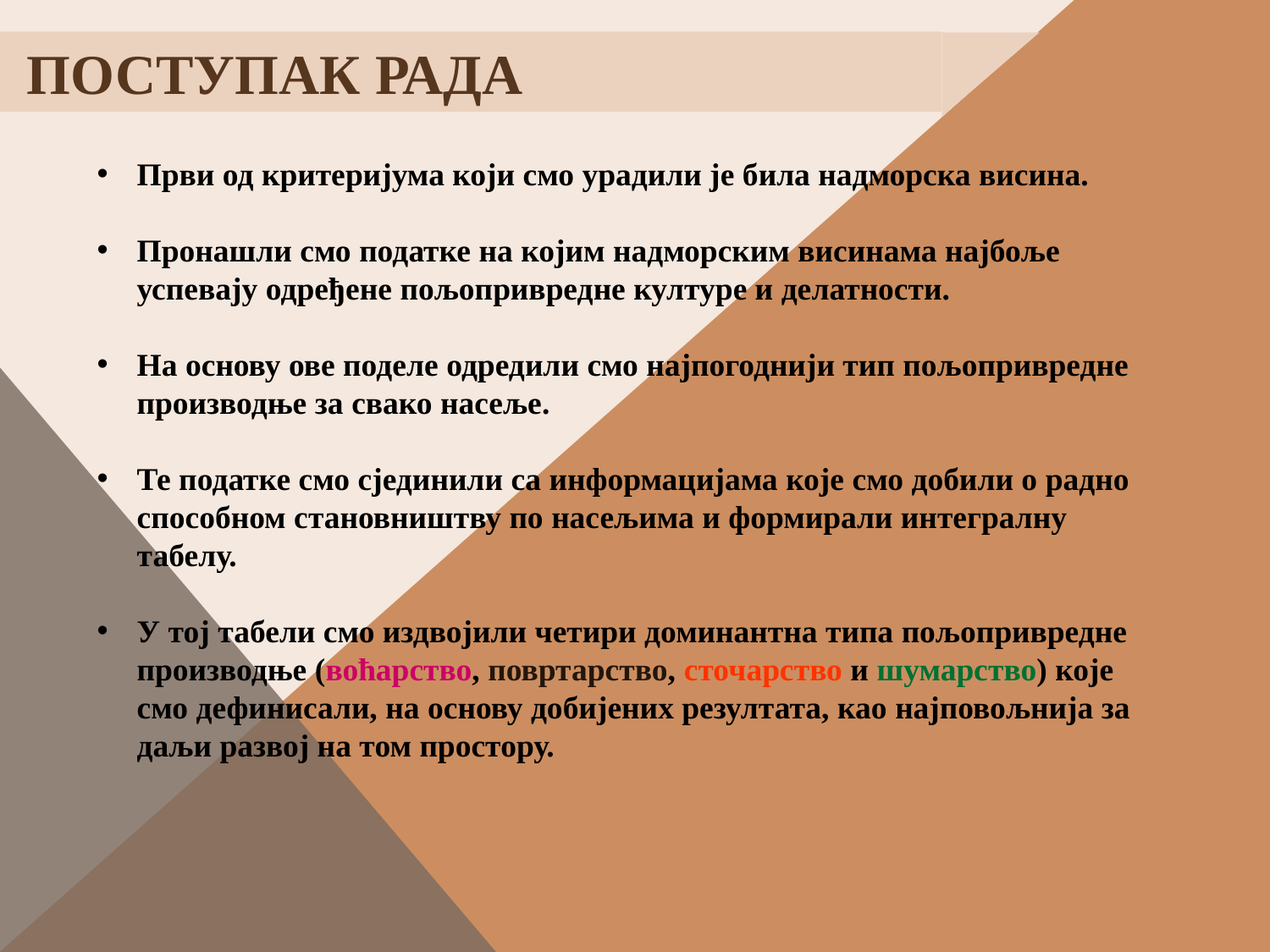

ПОСТУПАК РАДА

Први од критеријума који смо урадили је била надморска висина.

Пронашли смо податке на којим надморским висинама најбоље успевају одређене пољопривредне културе и делатности.

На основу ове поделе одредили смо најпогоднији тип пољопривредне производње за свако насеље.

Те податке смо сјединили са информацијама које смо добили о радно способном становништву по насељима и формирали интегралну табелу.

У тој табели смо издвојили четири доминантна типа пољопривредне производње (воћарство, повртарство, сточарство и шумарство) које смо дефинисали, на основу добијених резултата, као најповољнија за даљи развој на том простору.